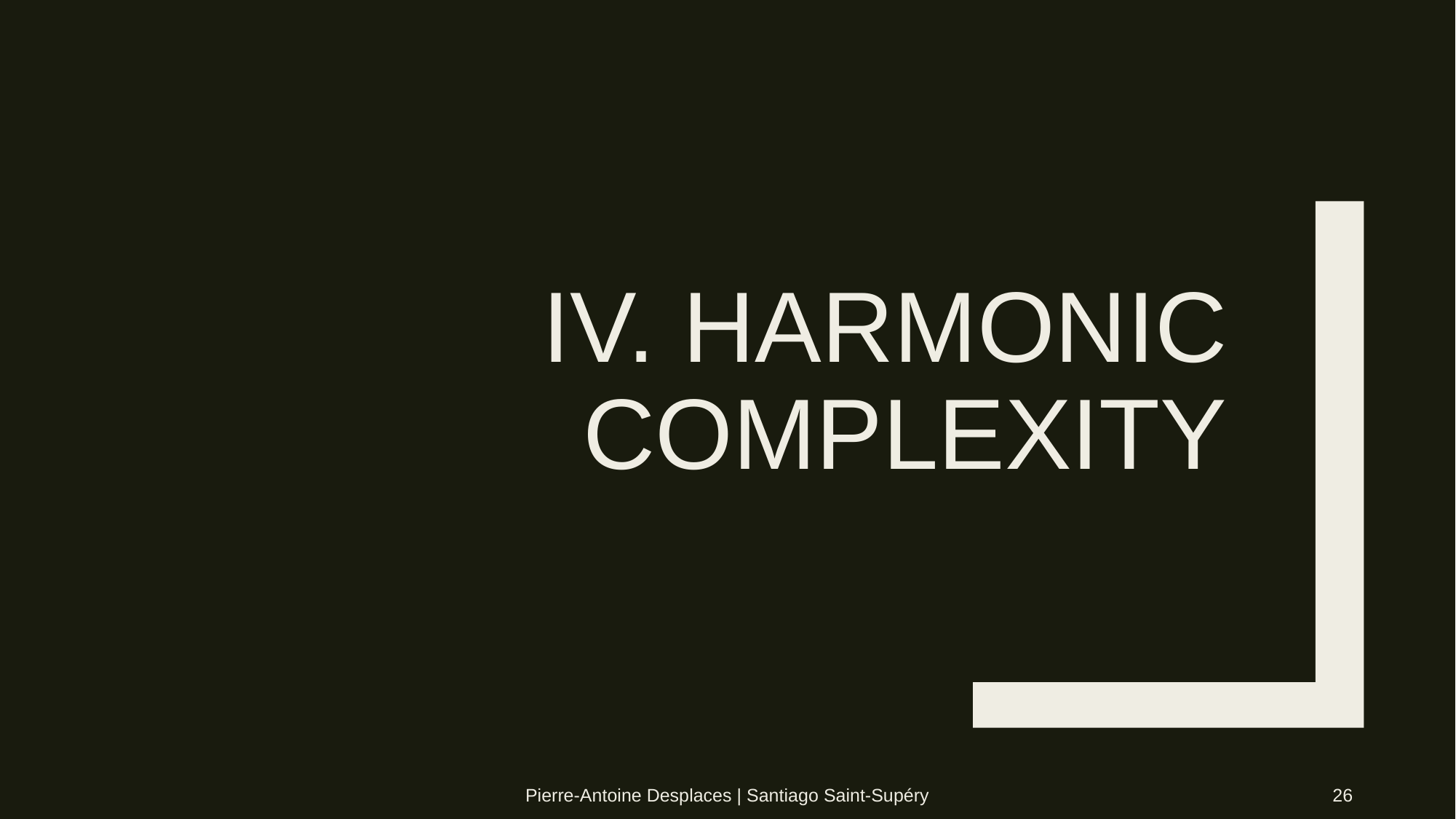

# IV. Harmonic Complexity

Pierre-Antoine Desplaces | Santiago Saint-Supéry
26